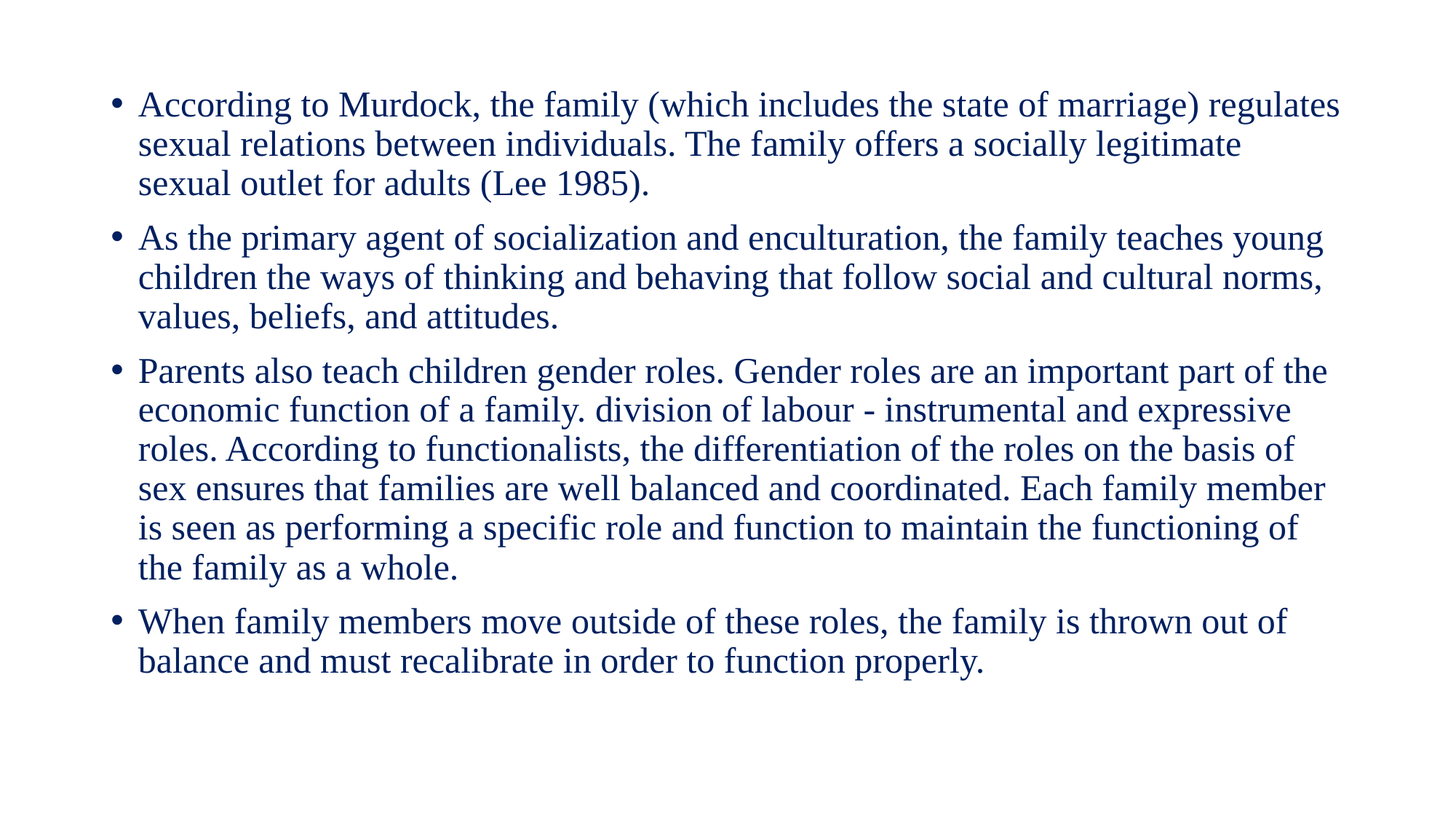

According to Murdock, the family (which includes the state of marriage) regulates sexual relations between individuals. The family offers a socially legitimate sexual outlet for adults (Lee 1985).
As the primary agent of socialization and enculturation, the family teaches young children the ways of thinking and behaving that follow social and cultural norms, values, beliefs, and attitudes.
Parents also teach children gender roles. Gender roles are an important part of the economic function of a family. division of labour - instrumental and expressive roles. According to functionalists, the differentiation of the roles on the basis of sex ensures that families are well balanced and coordinated. Each family member is seen as performing a specific role and function to maintain the functioning of the family as a whole.
When family members move outside of these roles, the family is thrown out of balance and must recalibrate in order to function properly.